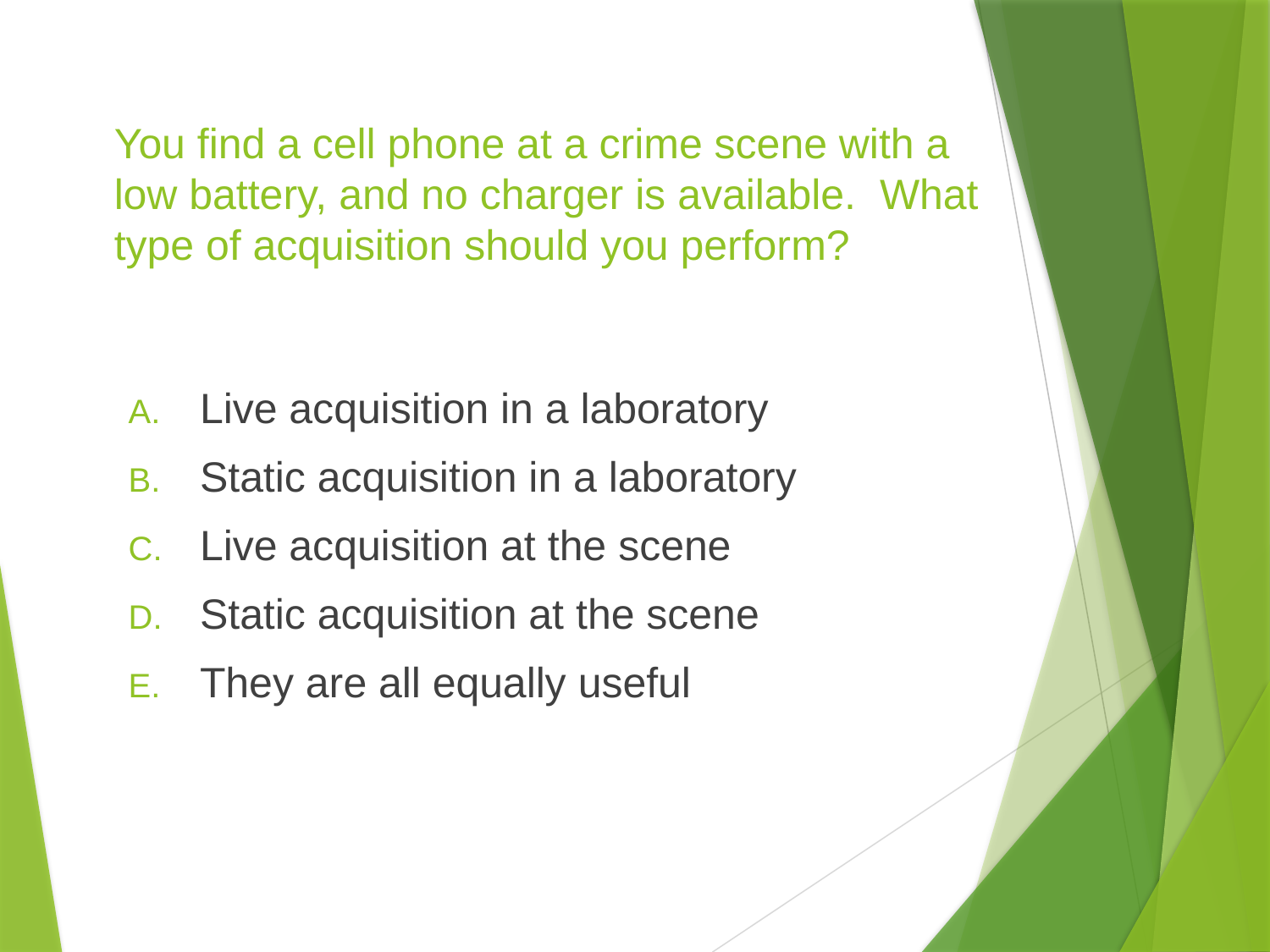

# You find a cell phone at a crime scene with a low battery, and no charger is available.  What type of acquisition should you perform?
Live acquisition in a laboratory
Static acquisition in a laboratory
Live acquisition at the scene
Static acquisition at the scene
They are all equally useful